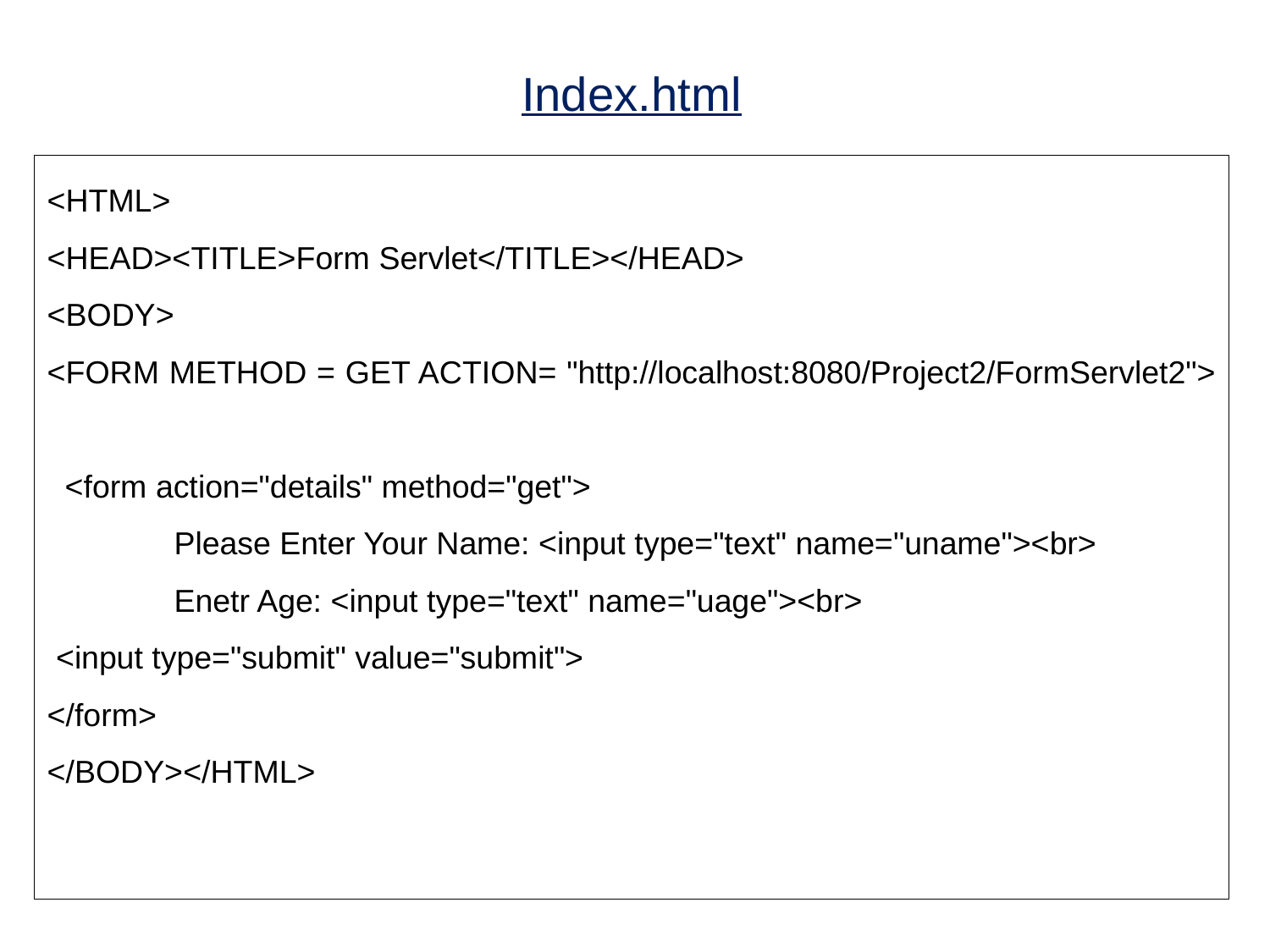

# Index.html
<HTML>
<HEAD><TITLE>Form Servlet</TITLE></HEAD>
<BODY>
<FORM METHOD = GET ACTION= "http://localhost:8080/Project2/FormServlet2">

  <form action="details" method="get">
	Please Enter Your Name: <input type="text" name="uname"><br>
	Enetr Age: <input type="text" name="uage"><br>
 <input type="submit" value="submit">
</form>
</BODY></HTML>